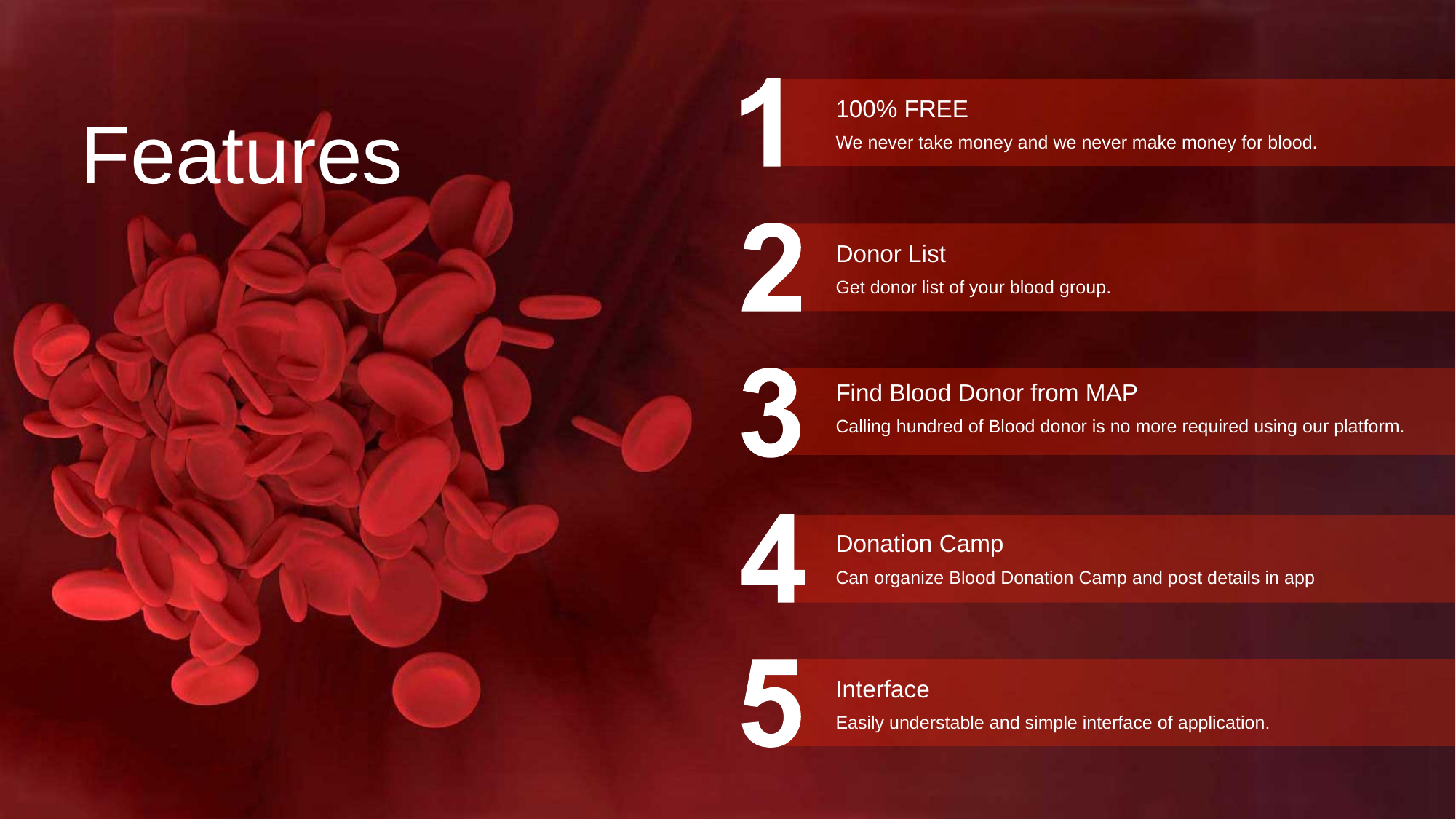

100% FREE
We never take money and we never make money for blood.
Features

Donor List
Get donor list of your blood group.

Find Blood Donor from MAP
Calling hundred of Blood donor is no more required using our platform.

Donation Camp
Can organize Blood Donation Camp and post details in app

Interface
Easily understable and simple interface of application.